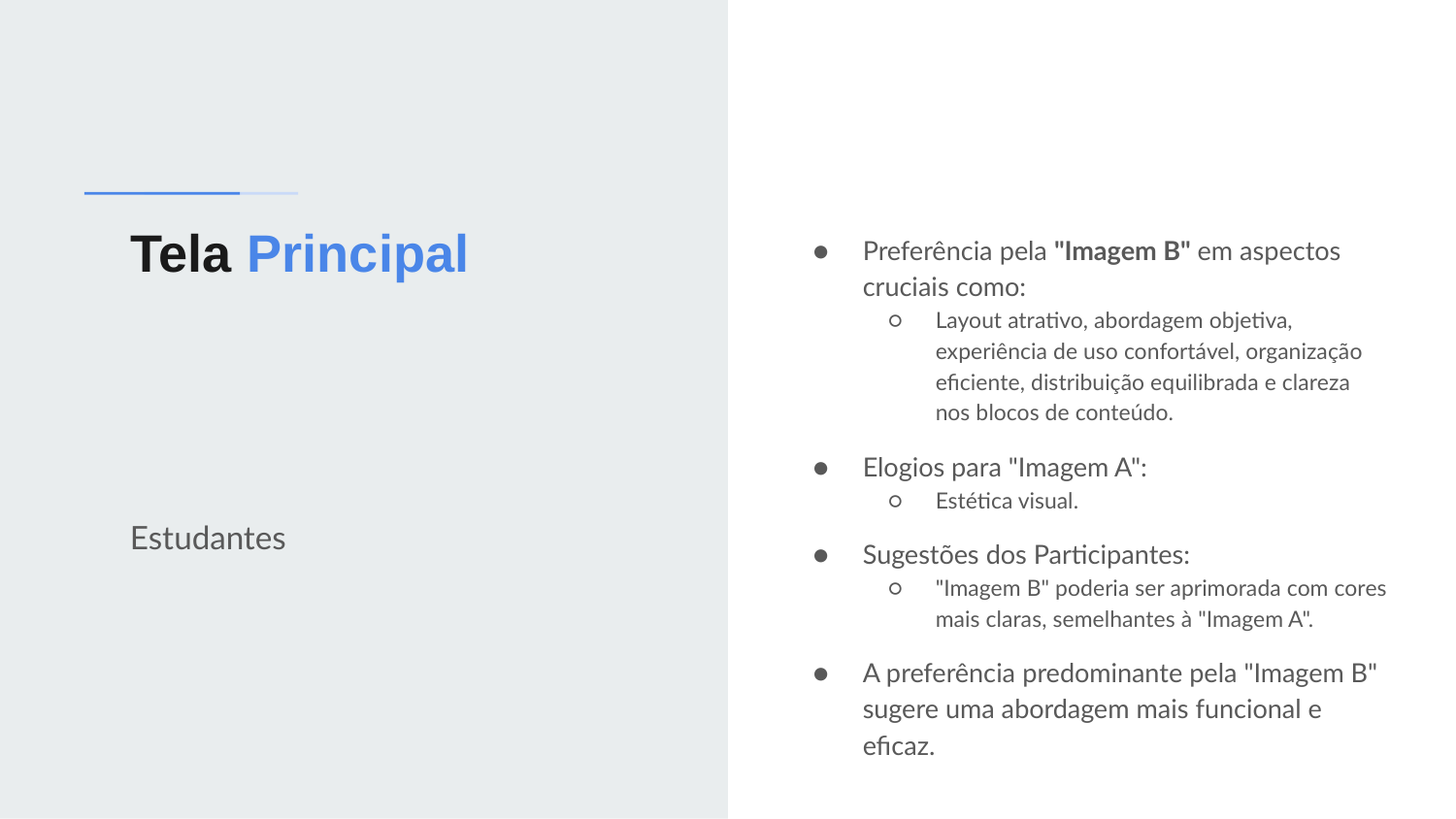

# Tela Principal
Preferência pela "Imagem B" em aspectos cruciais como:
Layout atrativo, abordagem objetiva, experiência de uso confortável, organização eficiente, distribuição equilibrada e clareza nos blocos de conteúdo.
Elogios para "Imagem A":
Estética visual.
Sugestões dos Participantes:
"Imagem B" poderia ser aprimorada com cores mais claras, semelhantes à "Imagem A".
A preferência predominante pela "Imagem B" sugere uma abordagem mais funcional e eficaz.
Estudantes